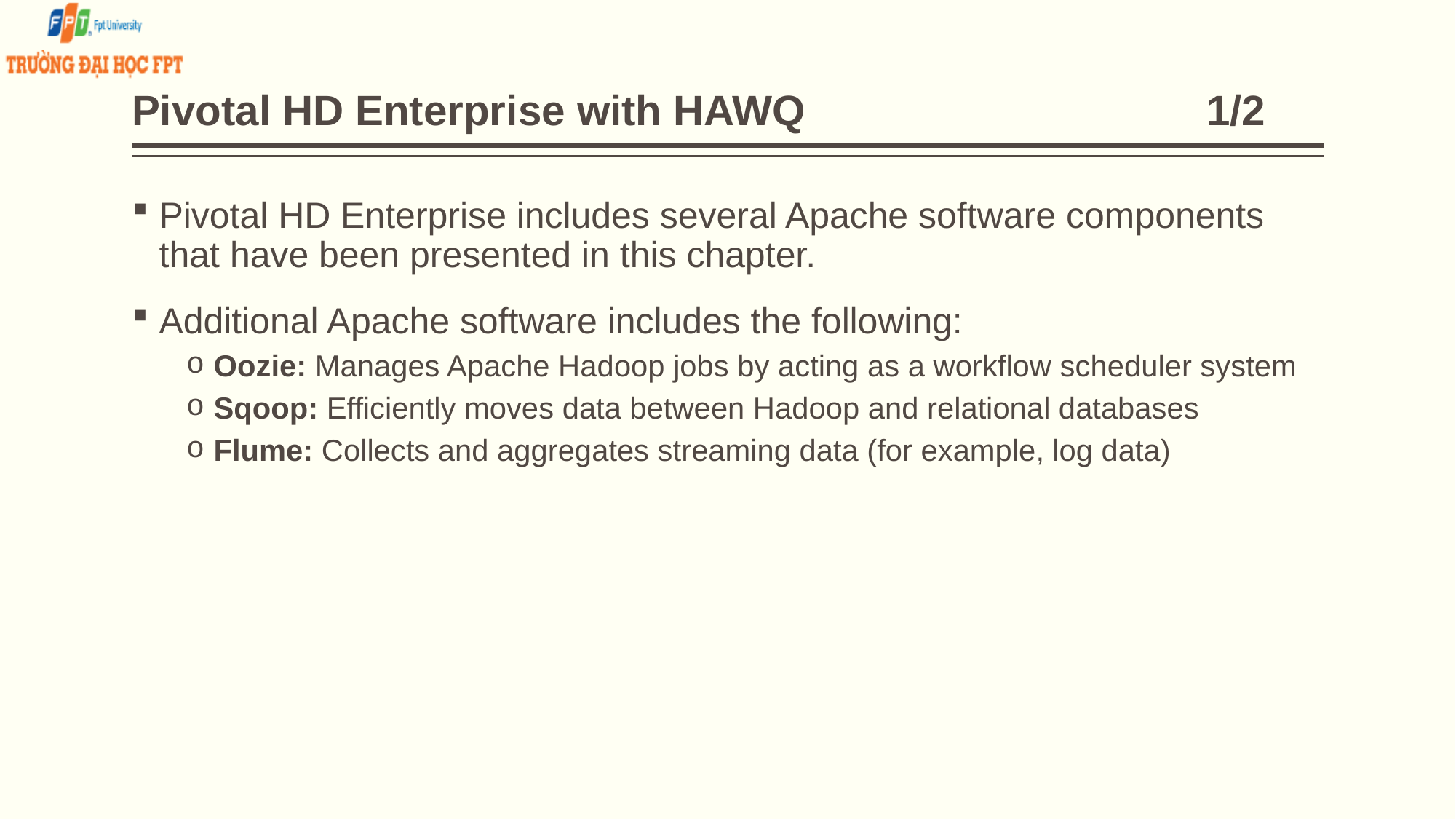

# Pivotal HD Enterprise with HAWQ                                  1/2
Pivotal HD Enterprise includes several Apache software components that have been presented in this chapter.
Additional Apache software includes the following:
Oozie: Manages Apache Hadoop jobs by acting as a workflow scheduler system
Sqoop: Efficiently moves data between Hadoop and relational databases
Flume: Collects and aggregates streaming data (for example, log data)